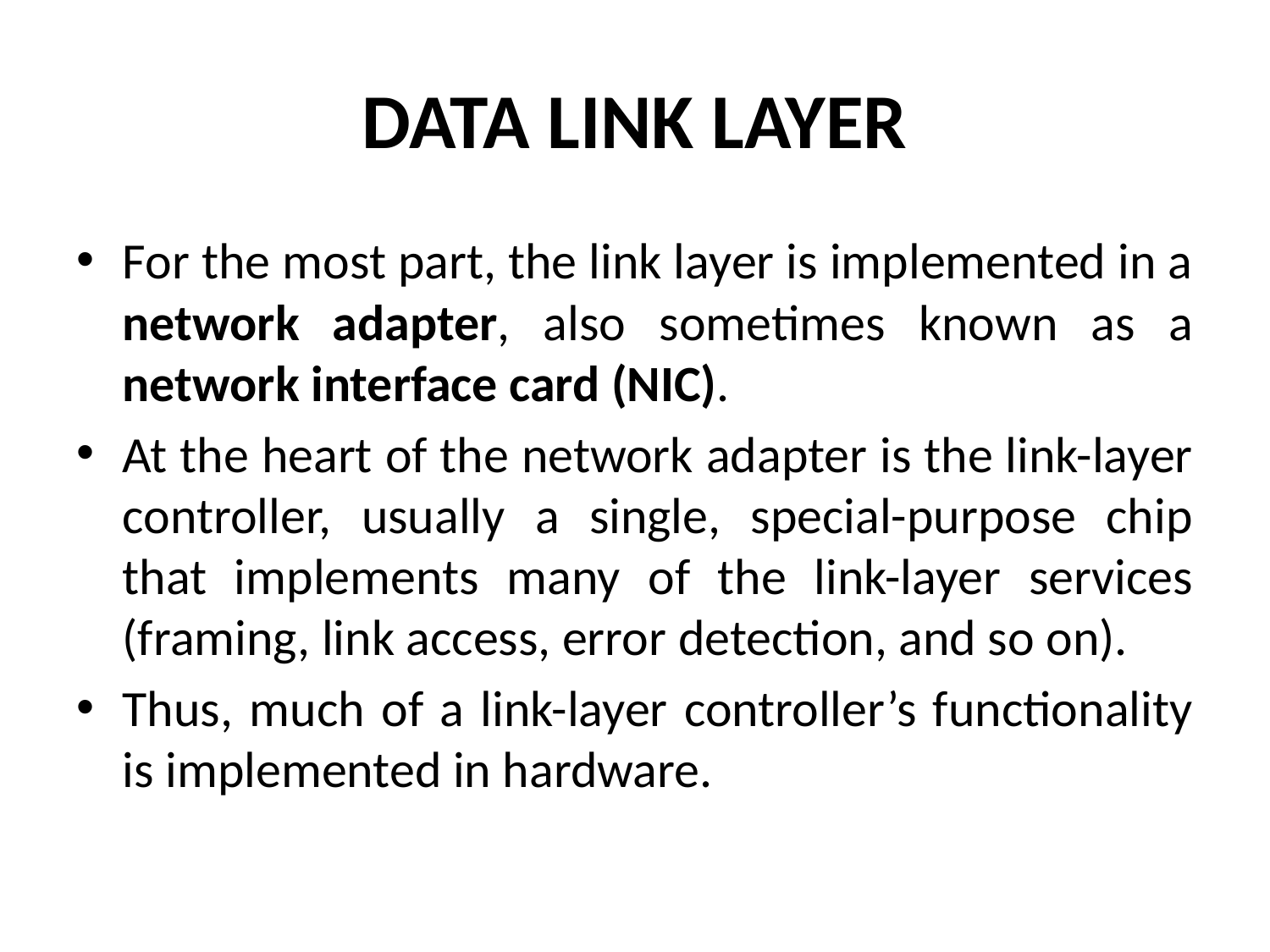

# DATA LINK LAYER
For the most part, the link layer is implemented in a network adapter, also sometimes known as a network interface card (NIC).
At the heart of the network adapter is the link-layer controller, usually a single, special-purpose chip that implements many of the link-layer services (framing, link access, error detection, and so on).
Thus, much of a link-layer controller’s functionality is implemented in hardware.